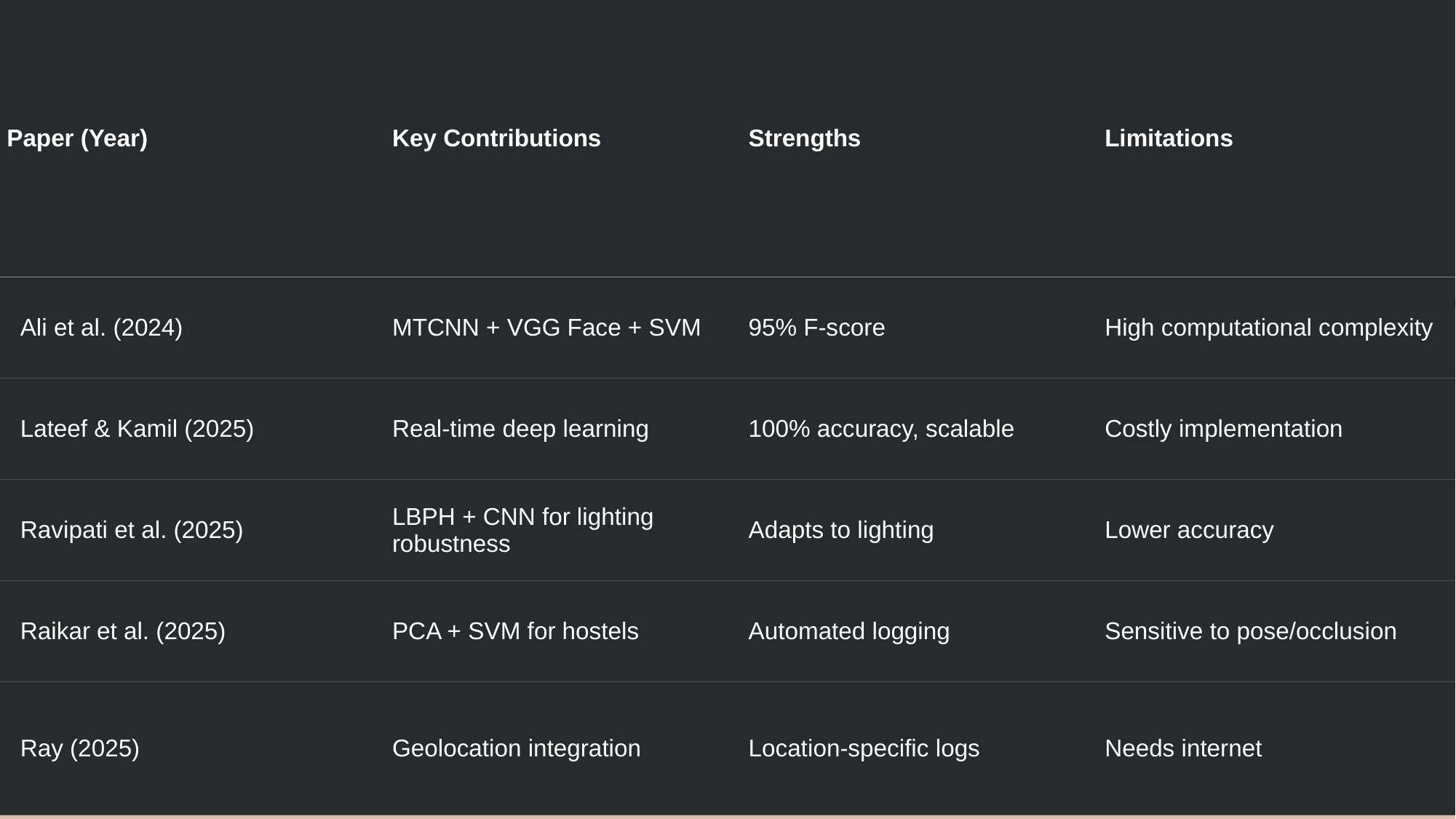

| Paper (Year) | Key Contributions | Strengths | Limitations |
| --- | --- | --- | --- |
| Ali et al. (2024) | MTCNN + VGG Face + SVM | 95% F-score | High computational complexity |
| Lateef & Kamil (2025) | Real-time deep learning | 100% accuracy, scalable | Costly implementation |
| Ravipati et al. (2025) | LBPH + CNN for lighting robustness | Adapts to lighting | Lower accuracy |
| Raikar et al. (2025) | PCA + SVM for hostels | Automated logging | Sensitive to pose/occlusion |
| Ray (2025) | Geolocation integration | Location-specific logs | Needs internet |